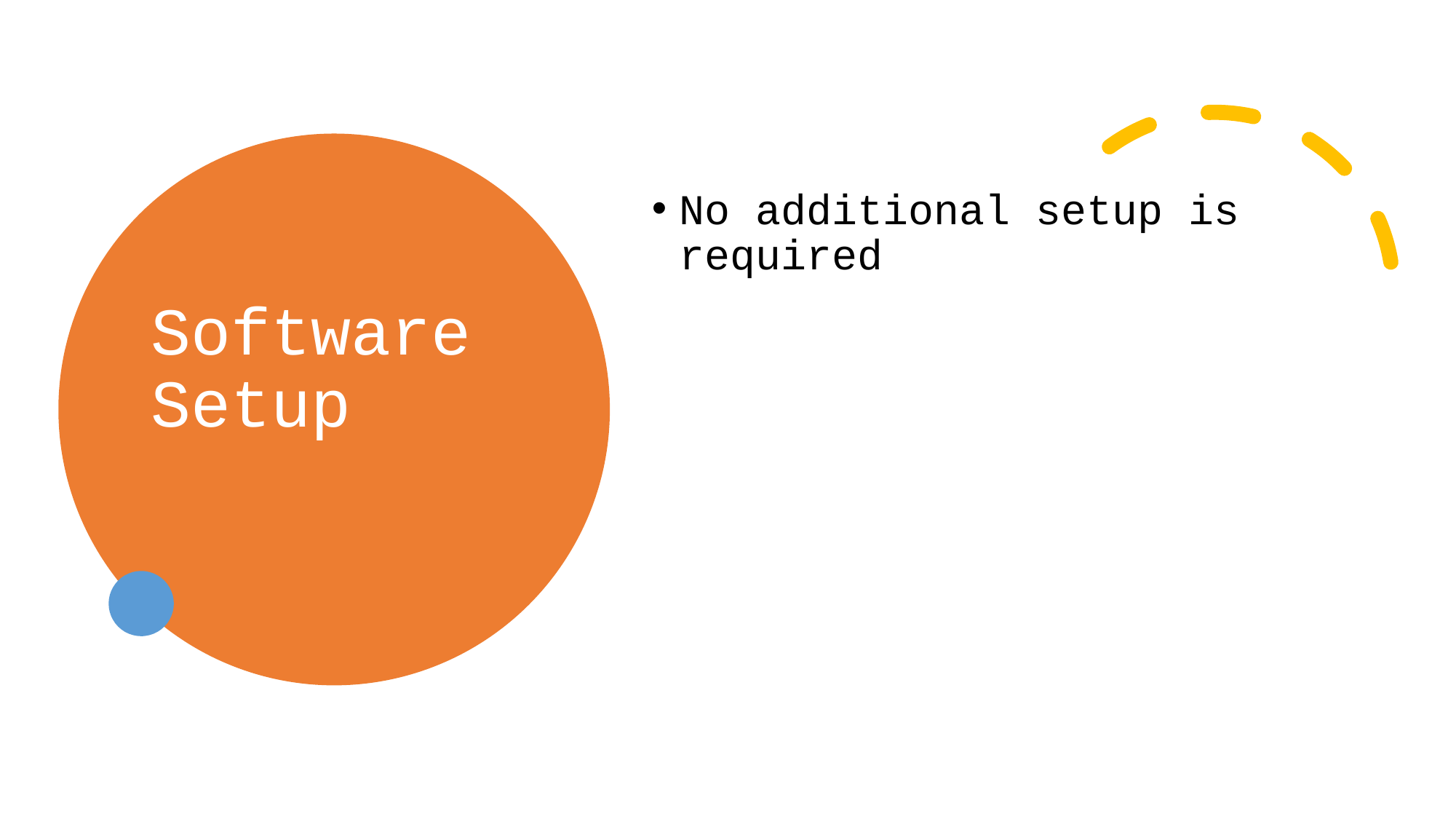

# Software Setup
No additional setup is required